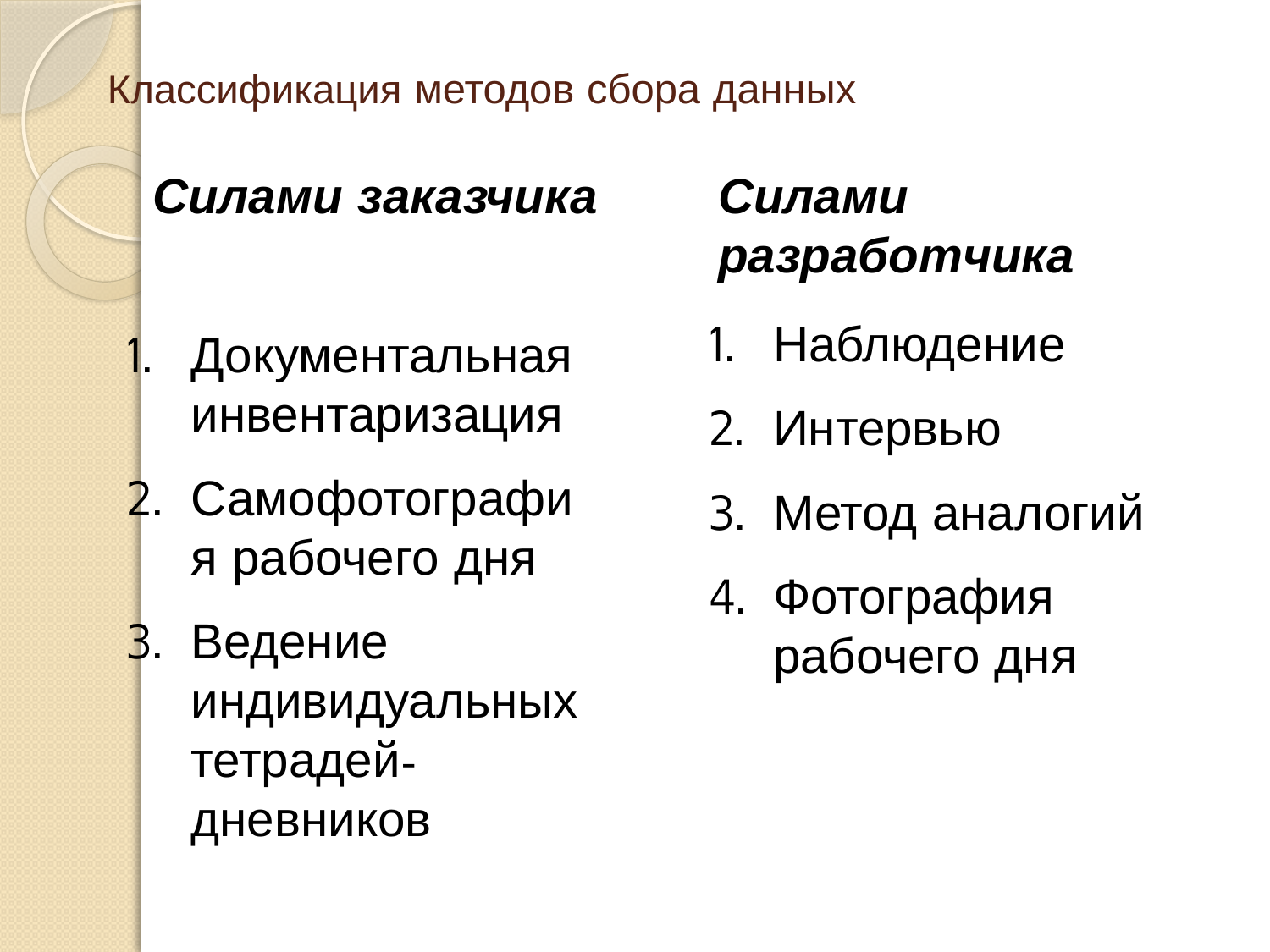

# Классификация методов сбора данных
Силами разработчика
Силами заказчика
Наблюдение
Интервью
Метод аналогий
Фотография рабочего дня
Документальная инвентаризация
Самофотография рабочего дня
Ведение индивидуальных тетрадей-дневников